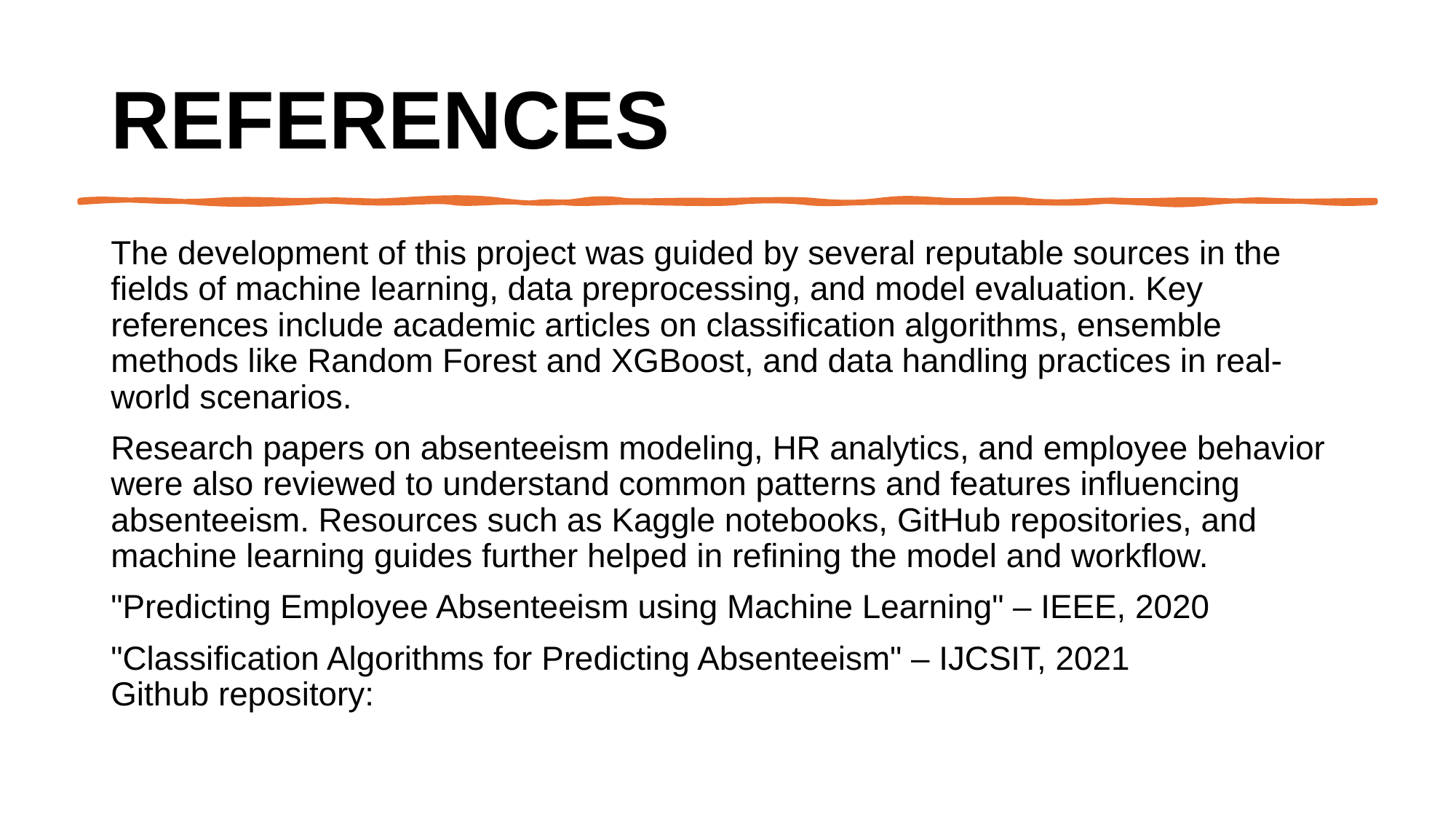

# References

The development of this project was guided by several reputable sources in the fields of machine learning, data preprocessing, and model evaluation. Key references include academic articles on classification algorithms, ensemble methods like Random Forest and XGBoost, and data handling practices in real-world scenarios.
Research papers on absenteeism modeling, HR analytics, and employee behavior were also reviewed to understand common patterns and features influencing absenteeism. Resources such as Kaggle notebooks, GitHub repositories, and machine learning guides further helped in refining the model and workflow.
"Predicting Employee Absenteeism using Machine Learning" – IEEE, 2020
"Classification Algorithms for Predicting Absenteeism" – IJCSIT, 2021
Github repository: